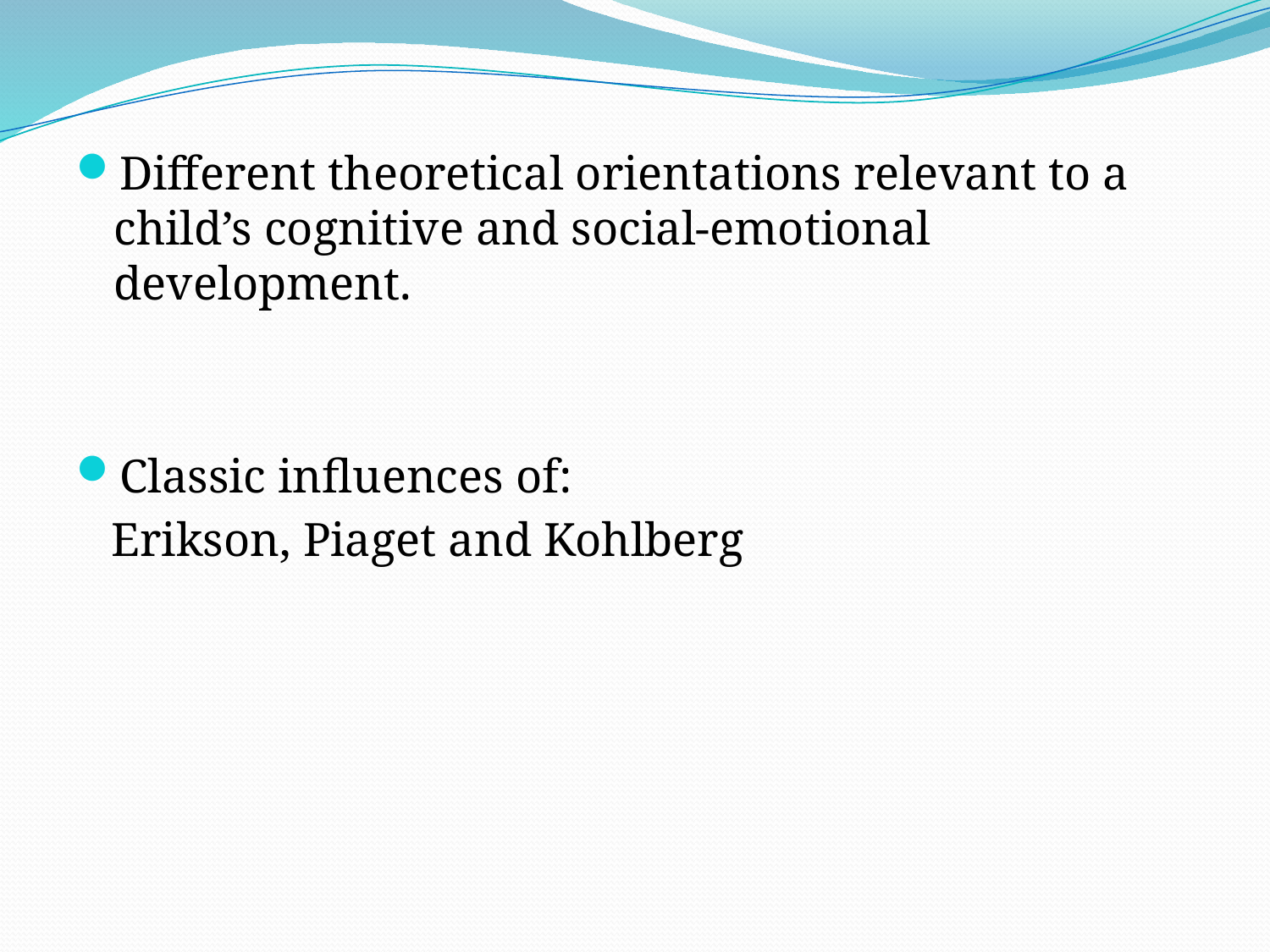

Different theoretical orientations relevant to a child’s cognitive and social-emotional development.

Classic influences of:
   Erikson, Piaget and Kohlberg
#